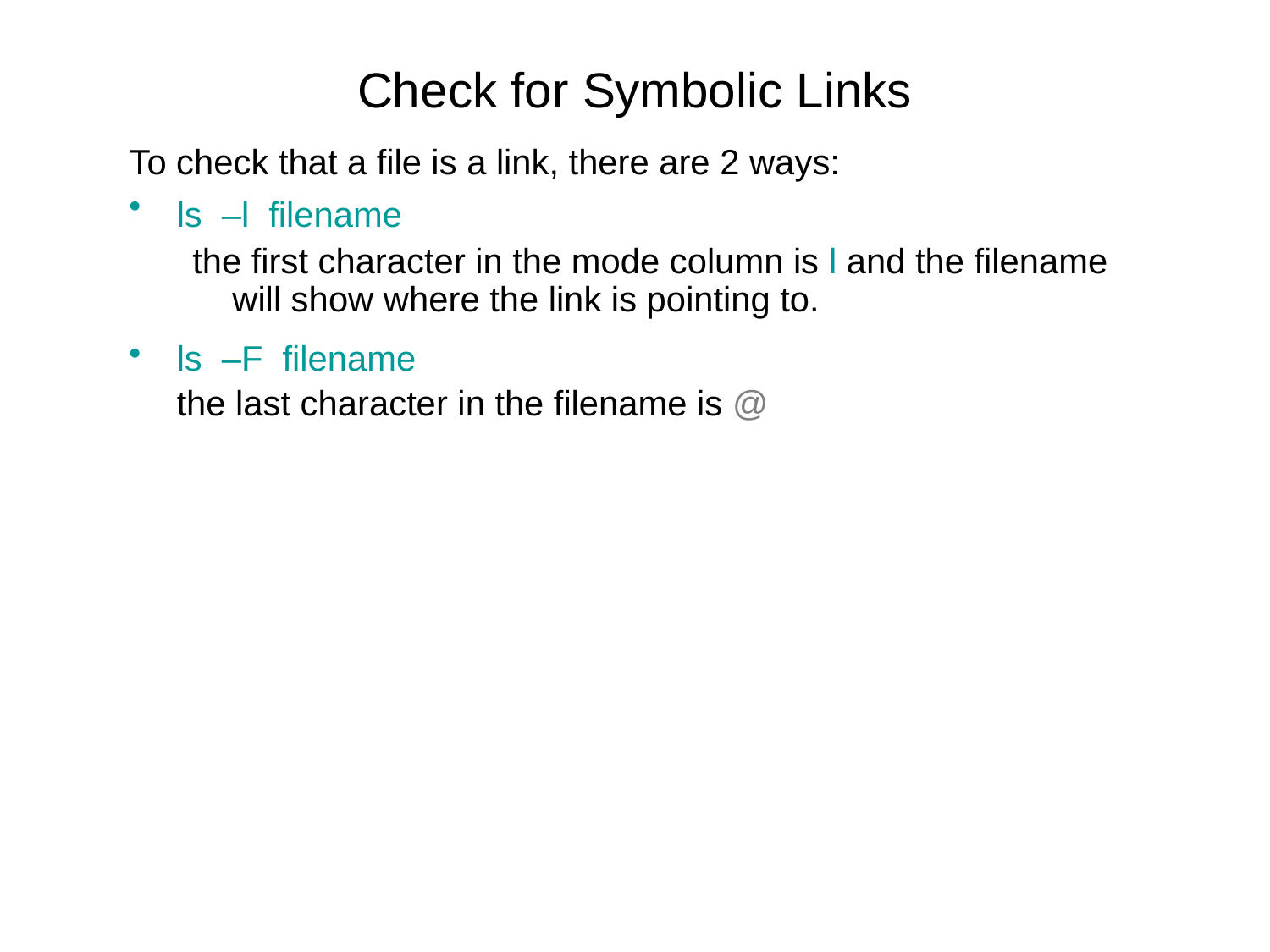

# Check for Symbolic Links
To check that a file is a link, there are 2 ways:
ls  –l  filename
the first character in the mode column is l and the filename will show where the link is pointing to.
ls  –F  filename
	the last character in the filename is @